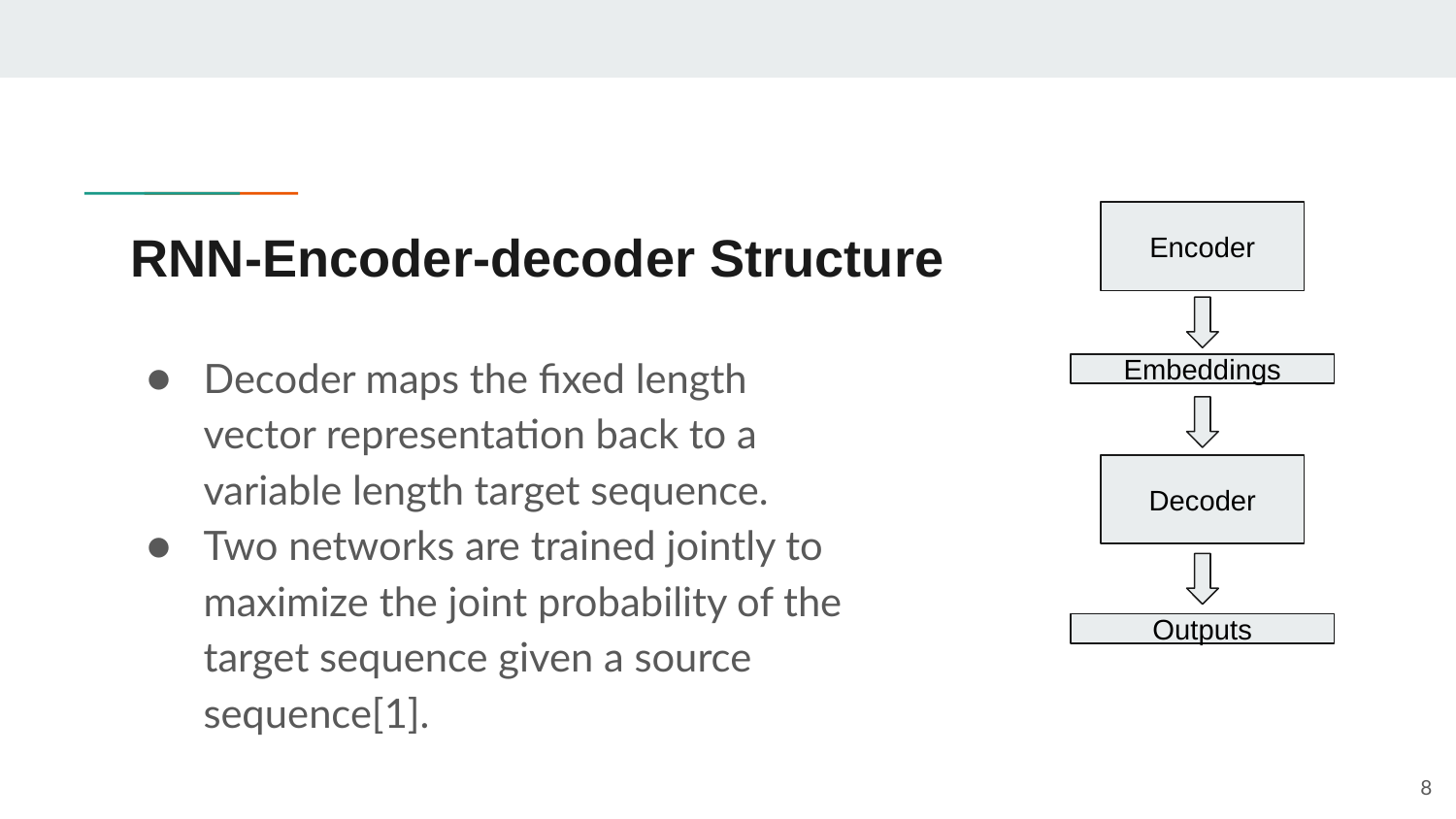

Encoder
# RNN-Encoder-decoder Structure

Decoder maps the fixed length vector representation back to a variable length target sequence.
Two networks are trained jointly to maximize the joint probability of the target sequence given a source sequence[1].
Embeddings

Decoder

Outputs
8